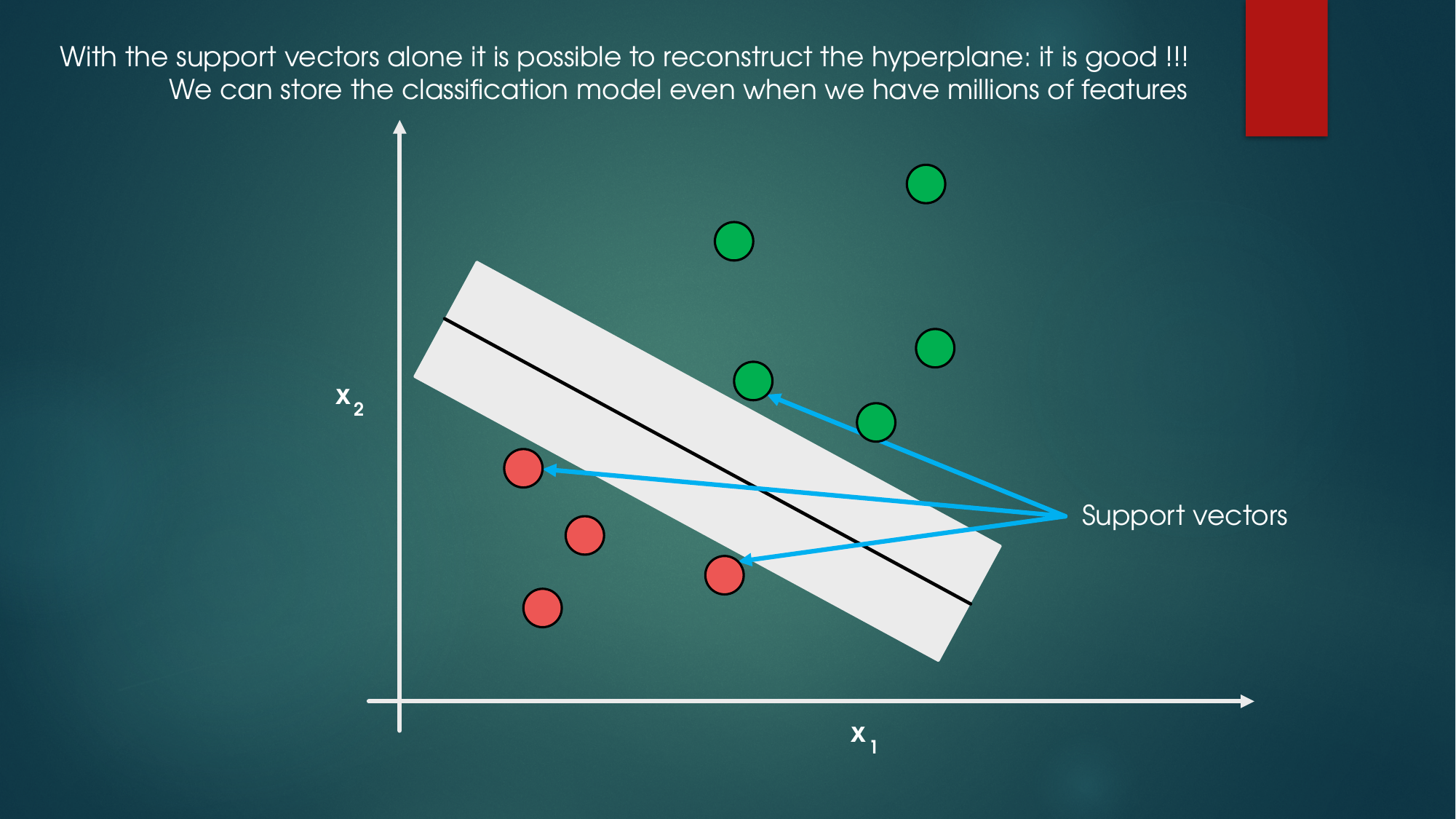

With the support vectors alone it is possible to reconstruct the hyperplane: it is good !!!
	We can store the classification model even when we have millions of features

x
2

Support vectors

x
1